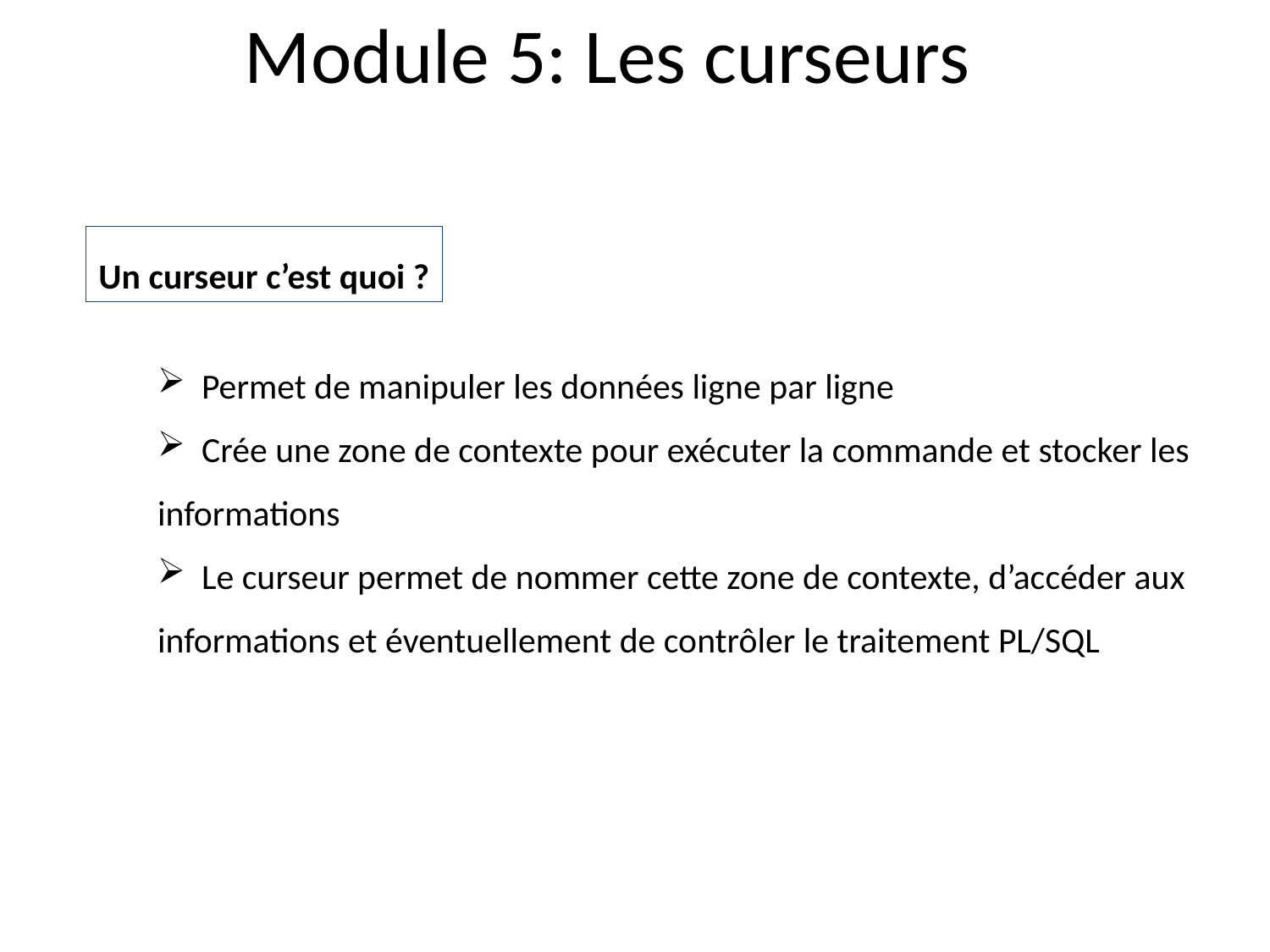

Module 5: Les curseurs
Un curseur c’est quoi ?
  Permet de manipuler les données ligne par ligne
  Crée une zone de contexte pour exécuter la commande et stocker les informations
  Le curseur permet de nommer cette zone de contexte, d’accéder aux informations et éventuellement de contrôler le traitement PL/SQL